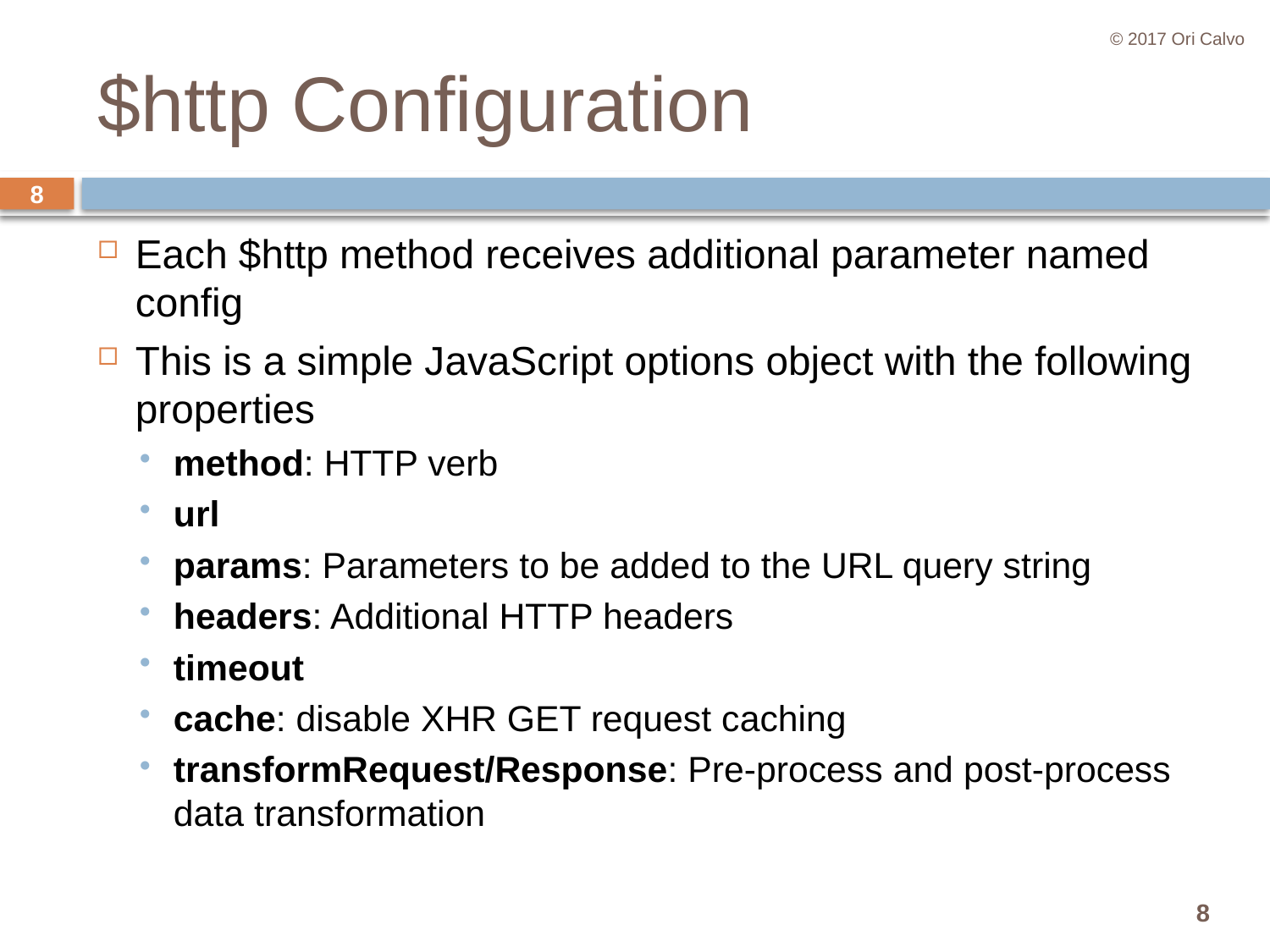

© 2017 Ori Calvo
# $http Configuration
8
Each $http method receives additional parameter named config
This is a simple JavaScript options object with the following properties
method: HTTP verb
url
params: Parameters to be added to the URL query string
headers: Additional HTTP headers
timeout
cache: disable XHR GET request caching
transformRequest/Response: Pre-process and post-process data transformation